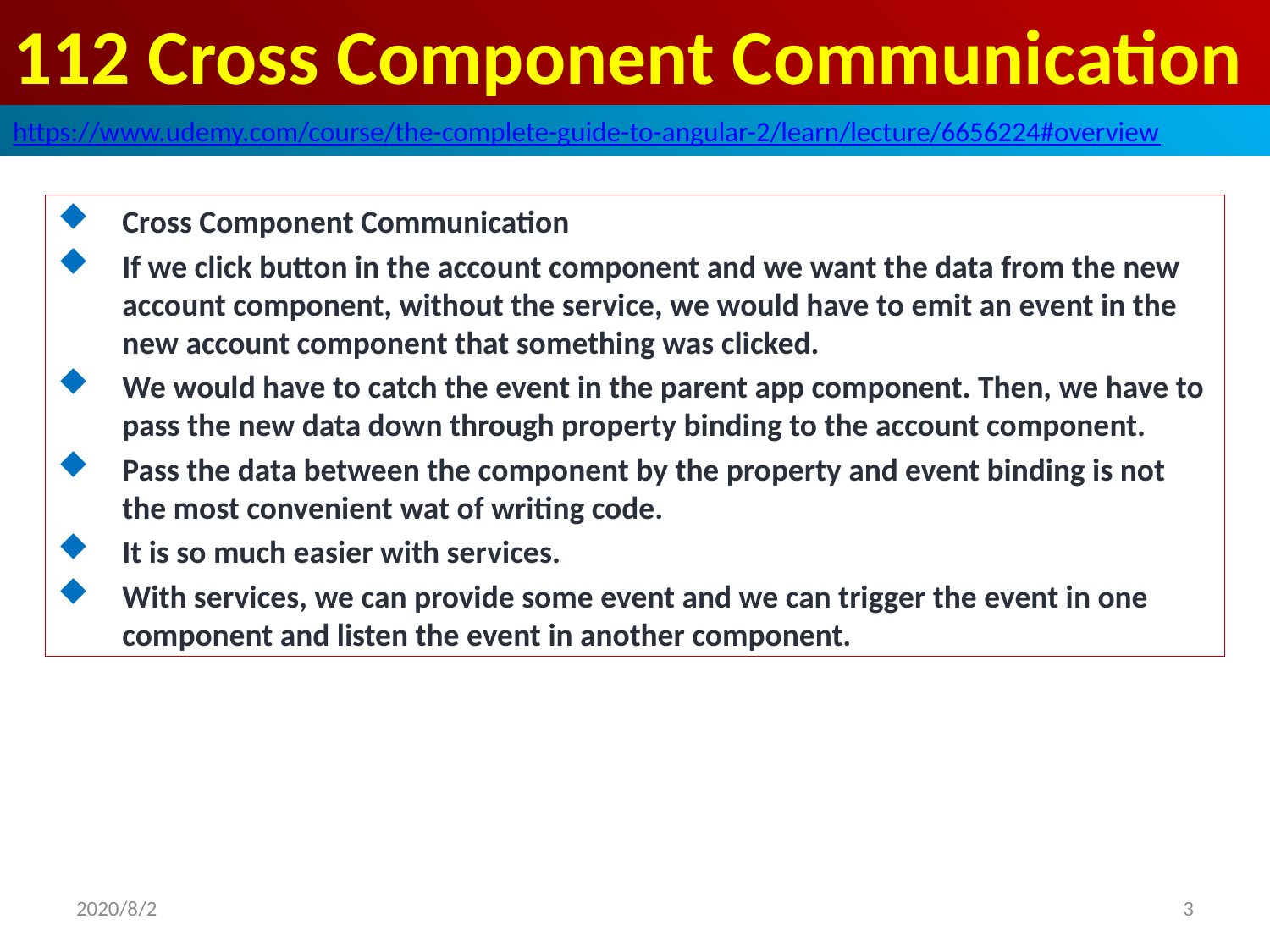

# 112 Cross Component Communication
https://www.udemy.com/course/the-complete-guide-to-angular-2/learn/lecture/6656224#overview
Cross Component Communication
If we click button in the account component and we want the data from the new account component, without the service, we would have to emit an event in the new account component that something was clicked.
We would have to catch the event in the parent app component. Then, we have to pass the new data down through property binding to the account component.
Pass the data between the component by the property and event binding is not the most convenient wat of writing code.
It is so much easier with services.
With services, we can provide some event and we can trigger the event in one component and listen the event in another component.
3
2020/8/2